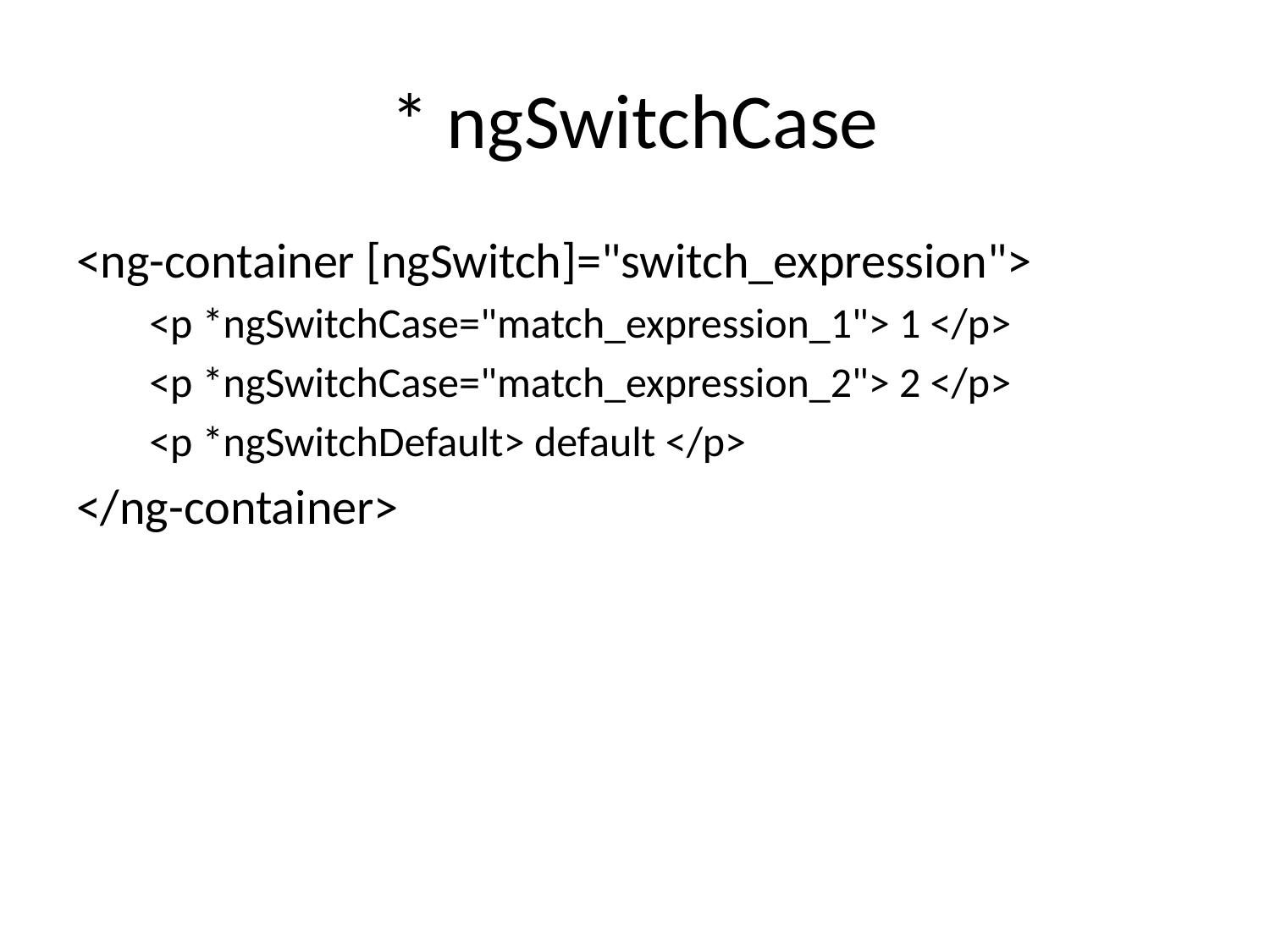

# * ngSwitchCase
<ng-container [ngSwitch]="switch_expression">
 <p *ngSwitchCase="match_expression_1"> 1 </p>
 <p *ngSwitchCase="match_expression_2"> 2 </p>
 <p *ngSwitchDefault> default </p>
</ng-container>